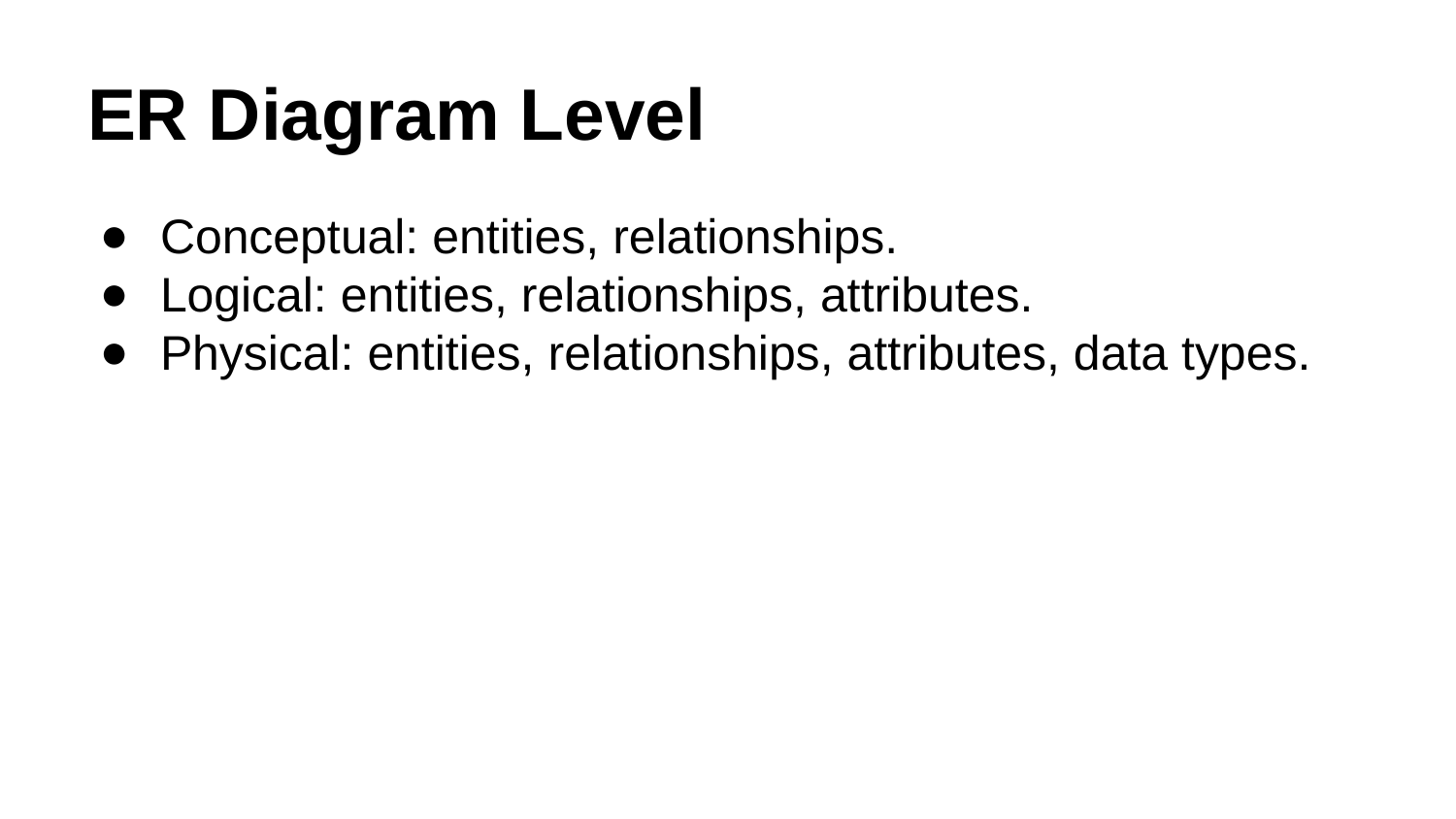

# ER Diagram Level
Conceptual: entities, relationships.
Logical: entities, relationships, attributes.
Physical: entities, relationships, attributes, data types.